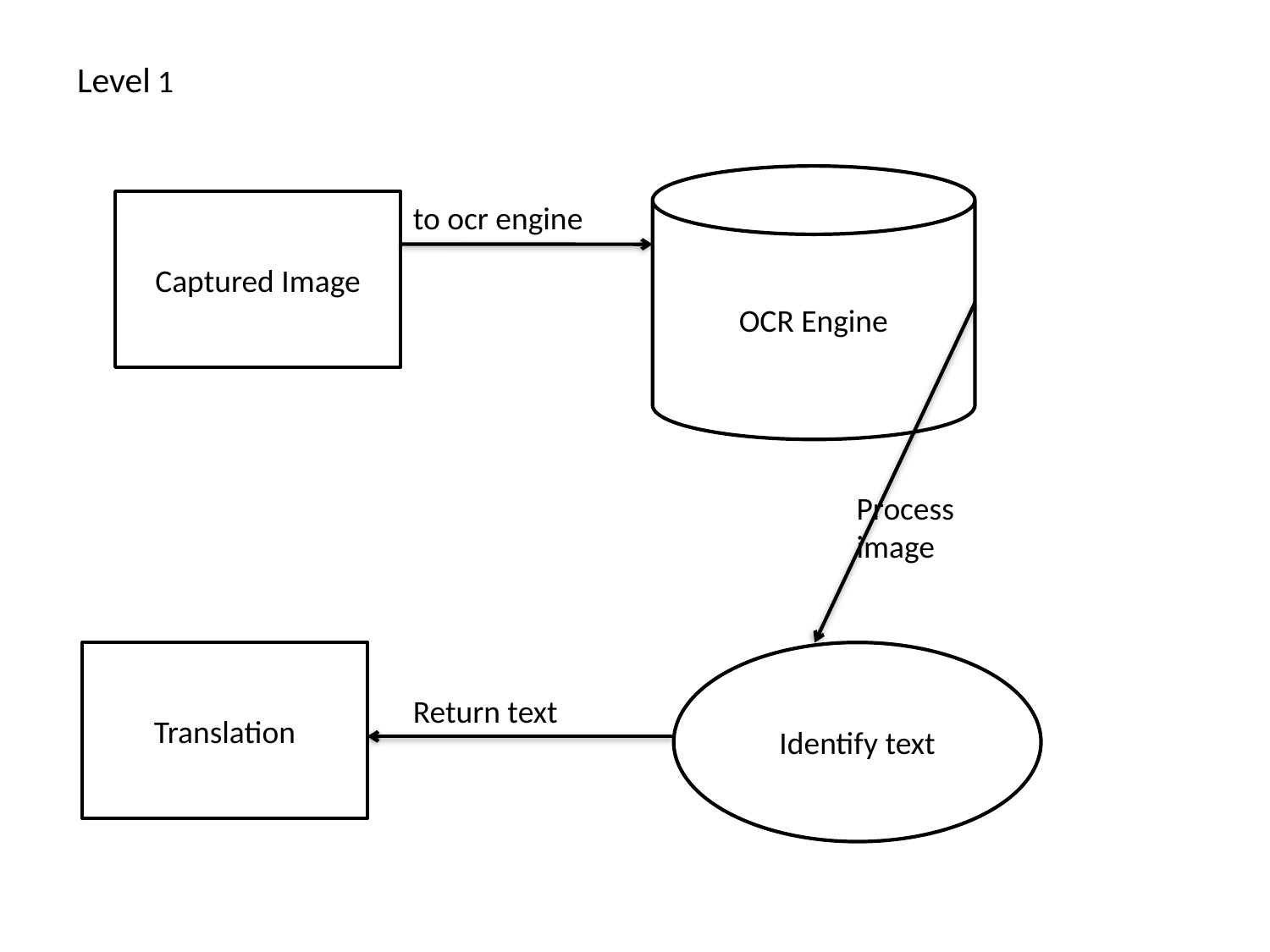

Level 1
OCR Engine
Captured Image
to ocr engine
Process image
Translation
Identify text
Return text